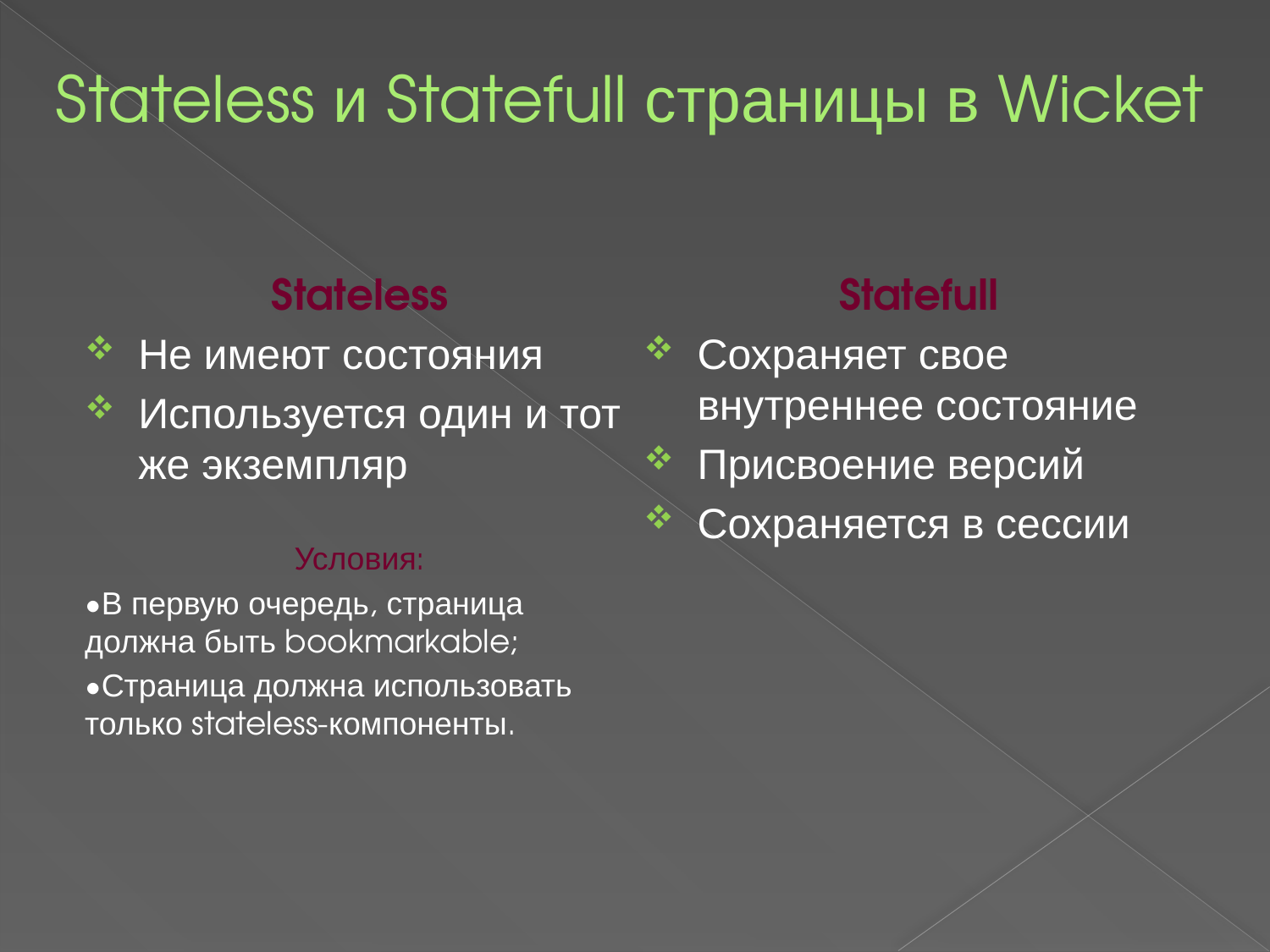

# Stateless и Statefull страницы в Wicket
Stateless
Не имеют состояния
Используется один и тот же экземпляр

Условия:
•В первую очередь, страница должна быть bookmarkable;
•Страница должна использовать только stateless-компоненты.

Statefull
Сохраняет свое внутреннее состояние
Присвоение версий
Сохраняется в сессии